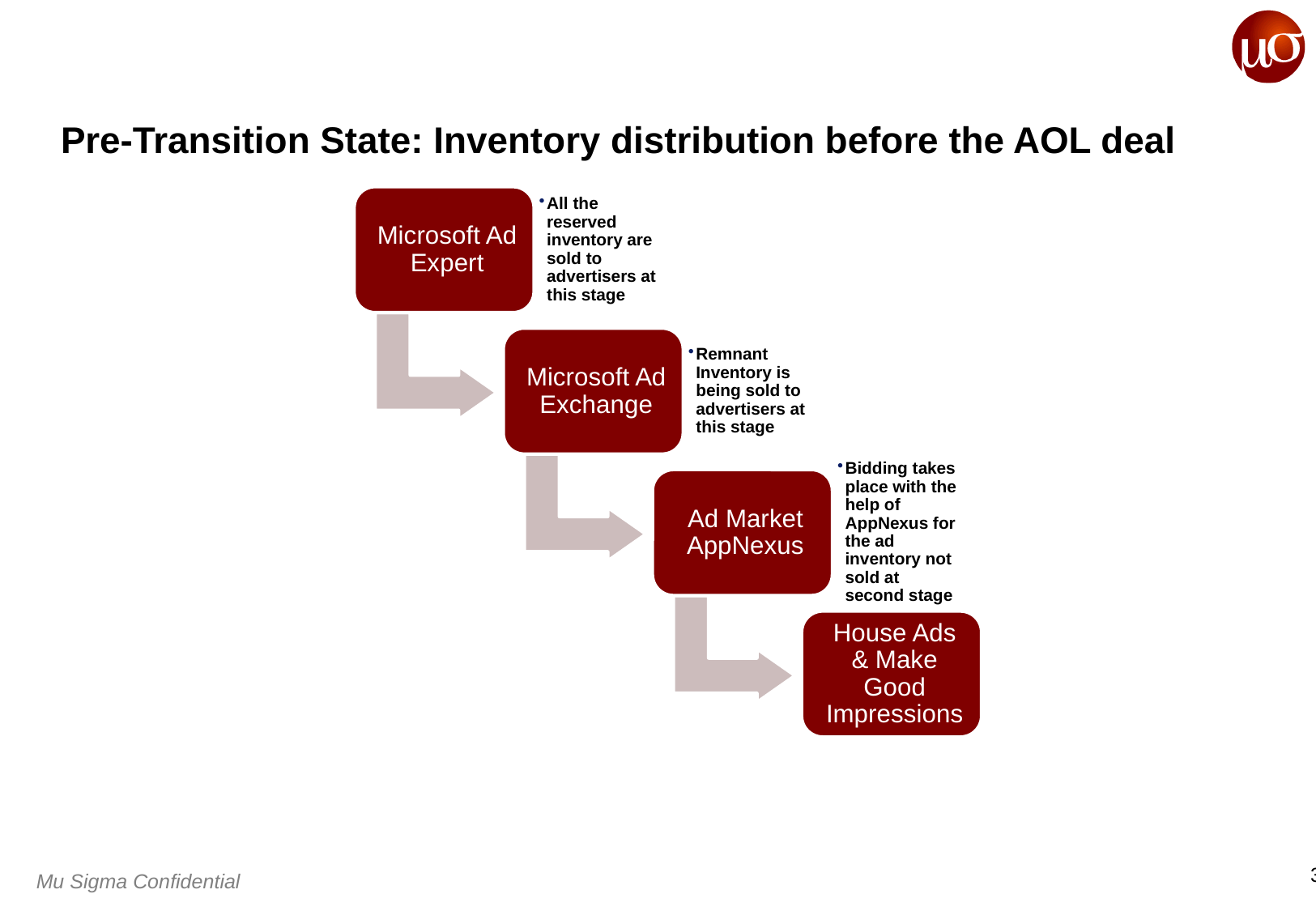

# Pre-Transition State: Inventory distribution before the AOL deal
Microsoft Ad Expert
All the reserved inventory are sold to advertisers at this stage
Microsoft Ad Exchange
Remnant Inventory is being sold to advertisers at this stage
Ad Market AppNexus
Bidding takes place with the help of AppNexus for the ad inventory not sold at second stage
House Ads & Make Good Impressions